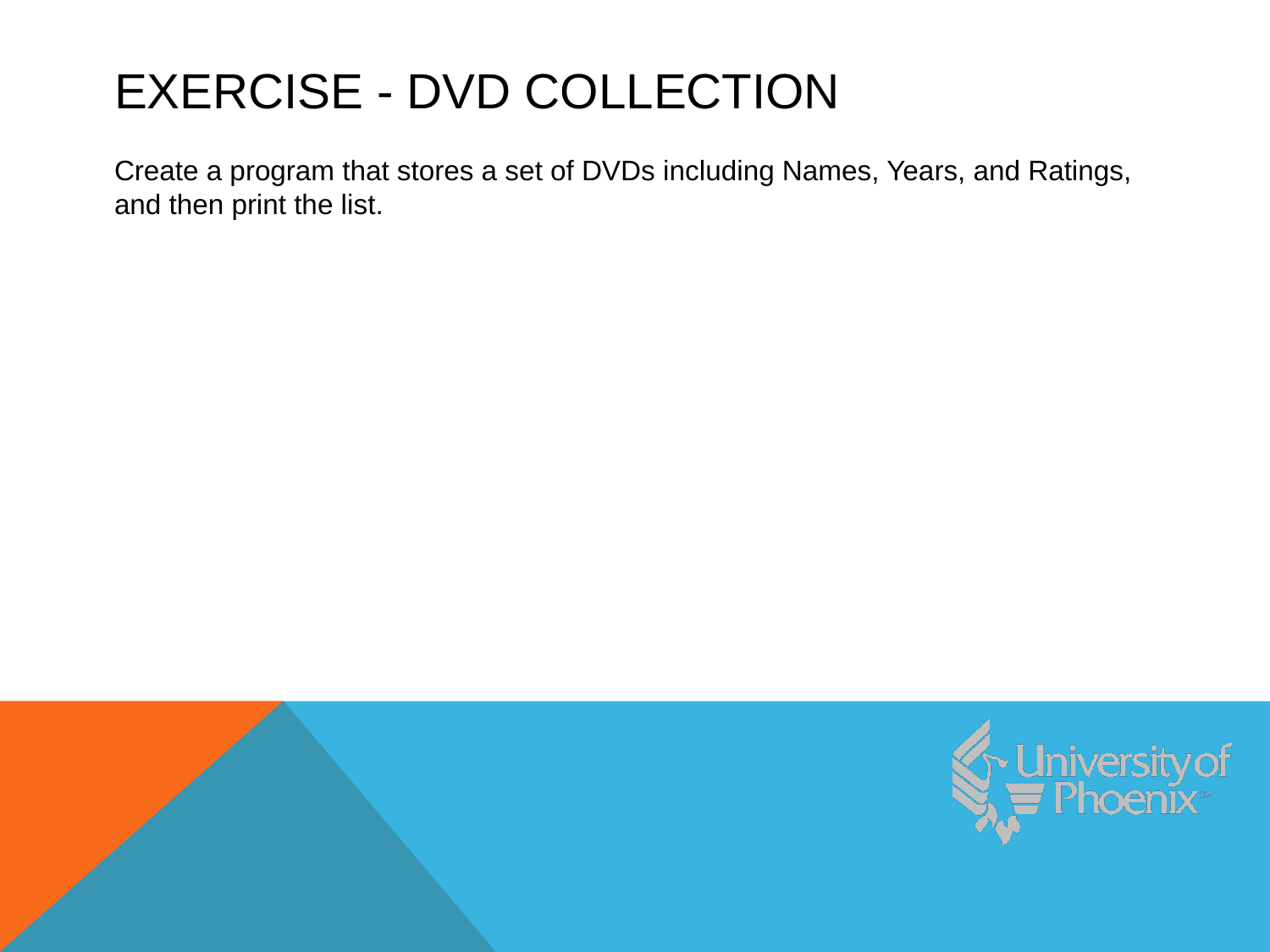

# Exercise - DVD Collection
Create a program that stores a set of DVDs including Names, Years, and Ratings, and then print the list.